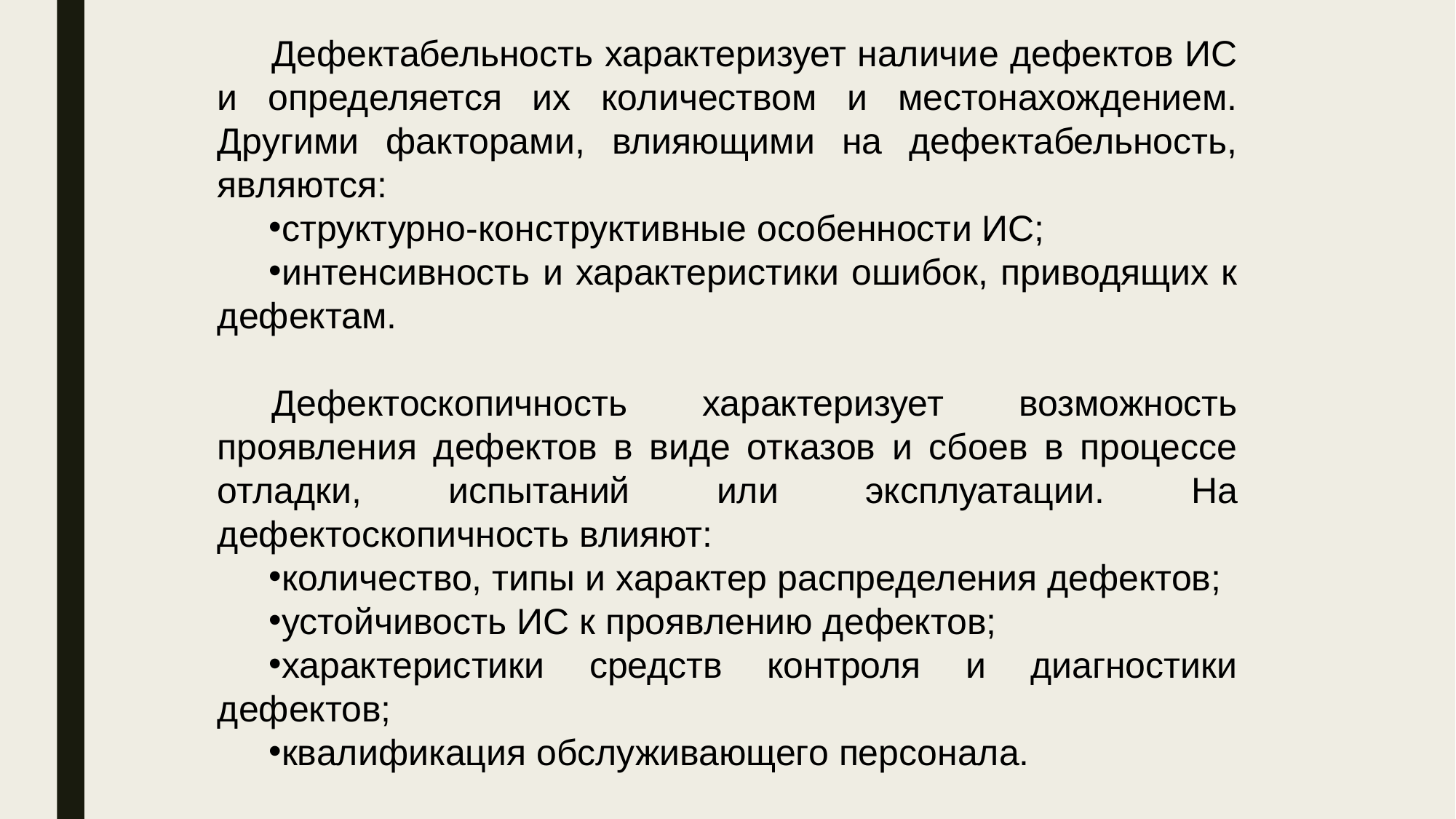

Дефектабельность характеризует наличие дефектов ИС и определяется их количеством и местонахождением. Другими факторами, влияющими на дефектабельность, являются:
структурно-конструктивные особенности ИС;
интенсивность и характеристики ошибок, приводящих к дефектам.

Дефектоскопичность характеризует возможность проявления дефектов в виде отказов и сбоев в процессе отладки, испытаний или эксплуатации. На дефектоскопичность влияют:
количество, типы и характер распределения дефектов;
устойчивость ИС к проявлению дефектов;
характеристики средств контроля и диагностики дефектов;
квалификация обслуживающего персонала.